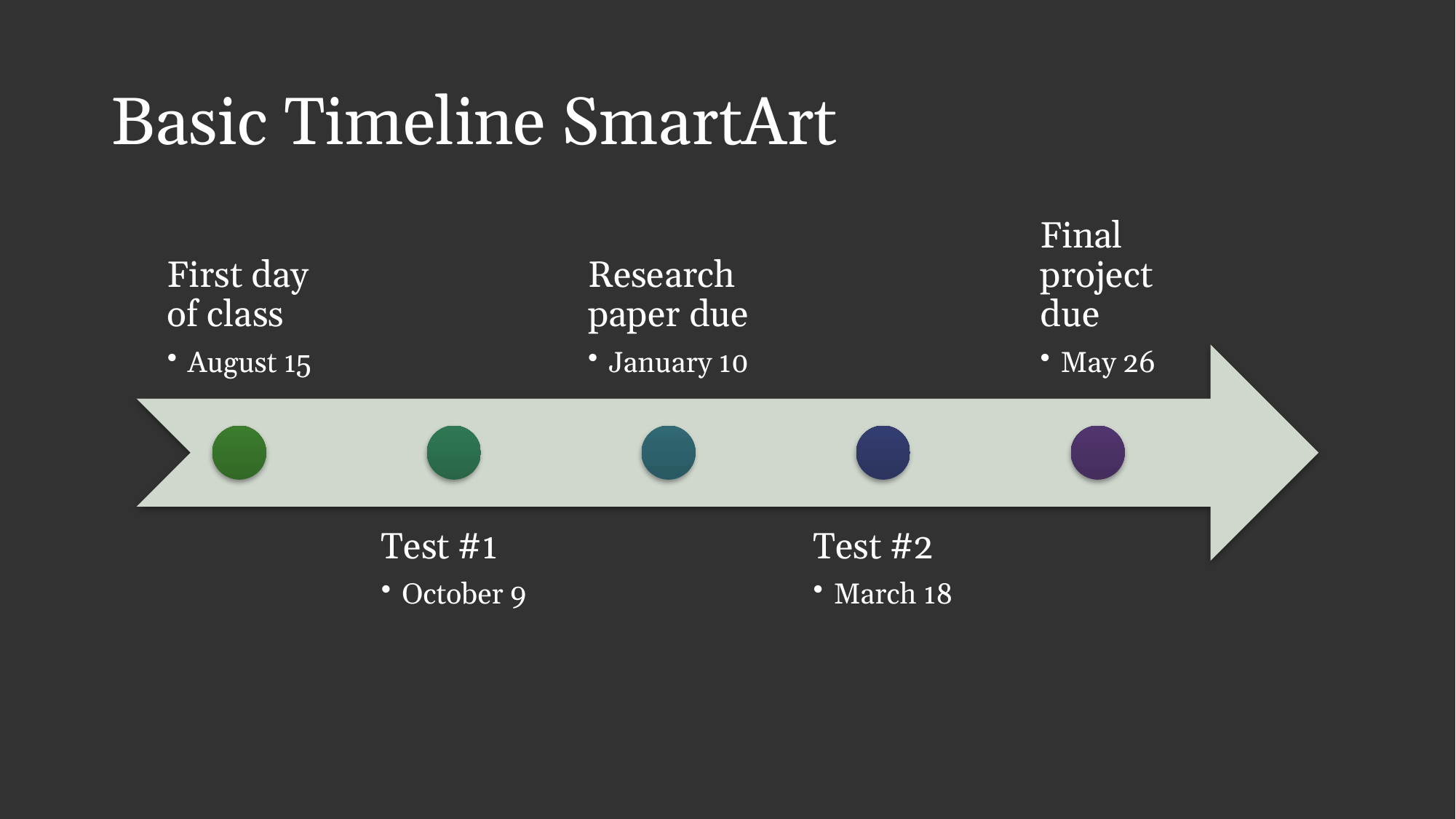

# Basic Timeline SmartArt
First day of class
August 15
Test #1
October 9
Research paper due
January 10
Test #2
March 18
Final project due
May 26